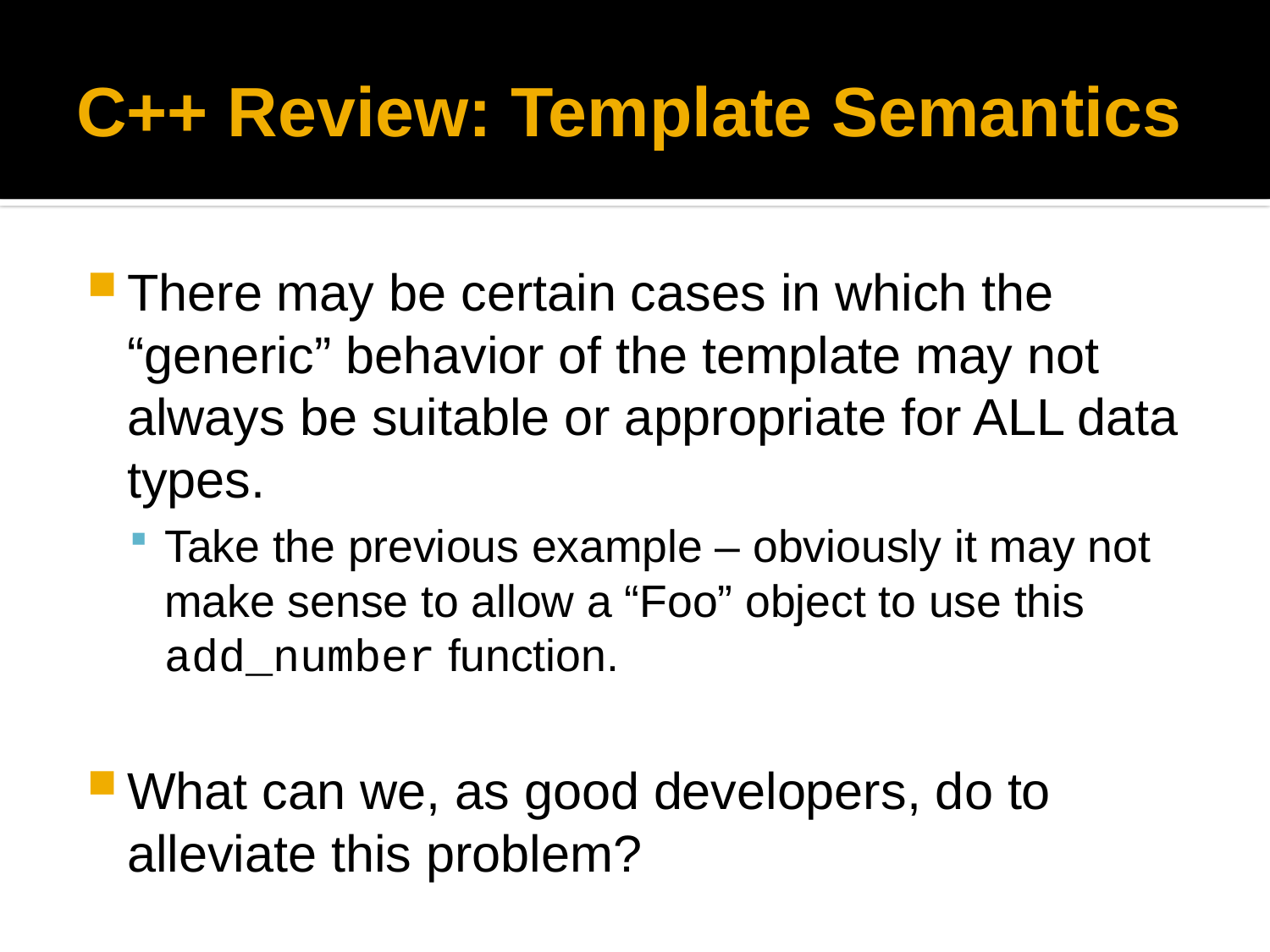

# C++ Review: Template Semantics
There may be certain cases in which the “generic” behavior of the template may not always be suitable or appropriate for ALL data types.
Take the previous example – obviously it may not make sense to allow a “Foo” object to use this add_number function.

What can we, as good developers, do to alleviate this problem?